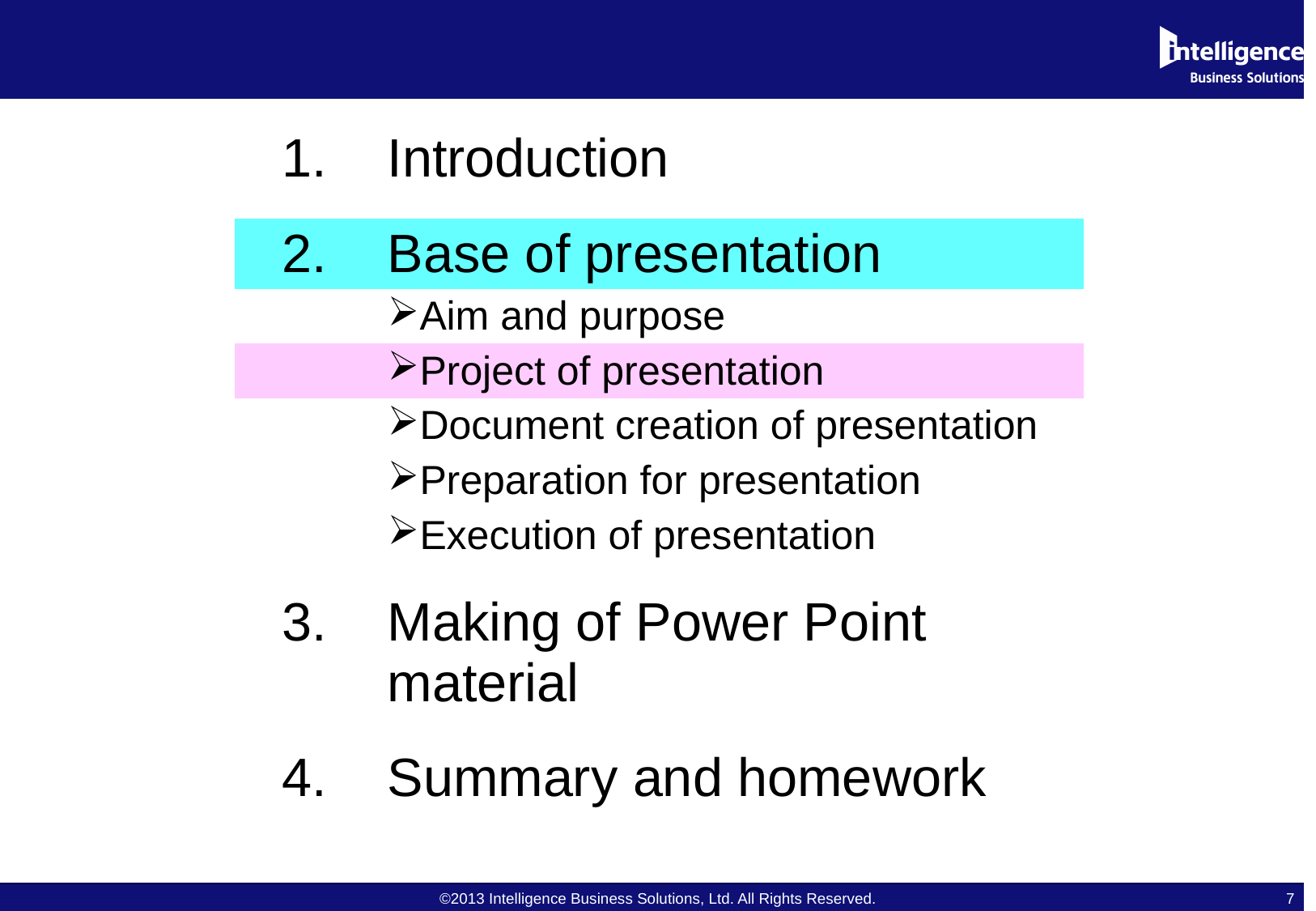

#

| 1. | Introduction |
| --- | --- |
|  |  |
| 2. | Base of presentation |
|  | Aim and purpose |
|  | Project of presentation |
|  | Document creation of presentation |
|  | Preparation for presentation |
|  | Execution of presentation |
|  |  |
| 3. | Making of Power Point material |
|  |  |
| 4. | Summary and homework |